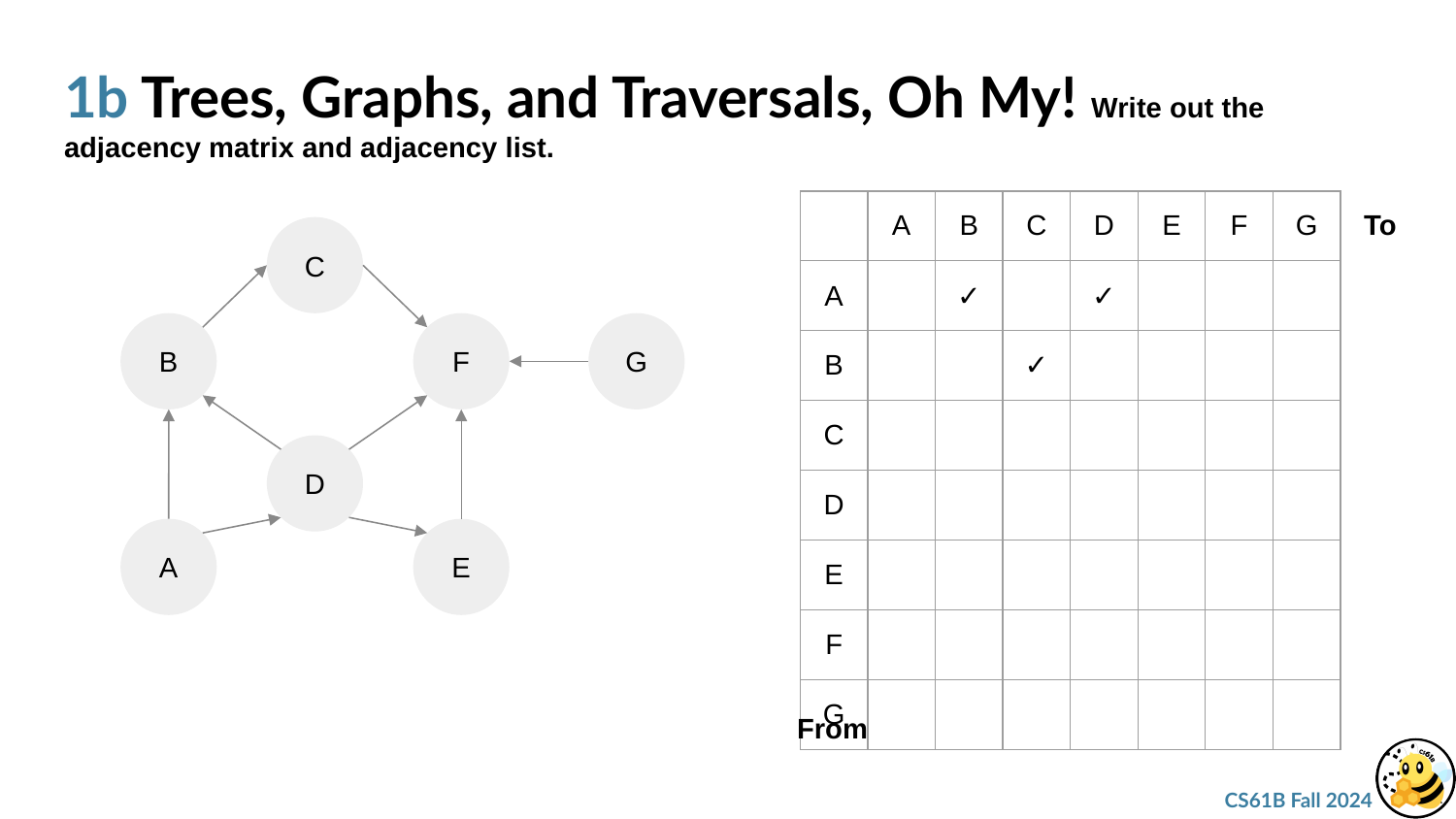

# 1b Trees, Graphs, and Traversals, Oh My! Write out the adjacency matrix and adjacency list.
|  | A | B | C | D | E | F | G |
| --- | --- | --- | --- | --- | --- | --- | --- |
| A |  | ✓ |  | ✓ |  |  |  |
| B |  |  | ✓ |  |  |  |  |
| C |  |  |  |  |  |  |  |
| D |  |  |  |  |  |  |  |
| E |  |  |  |  |  |  |  |
| F |  |  |  |  |  |  |  |
| G |  |  |  |  |  |  |  |
To
C
B
F
G
D
A
E
From